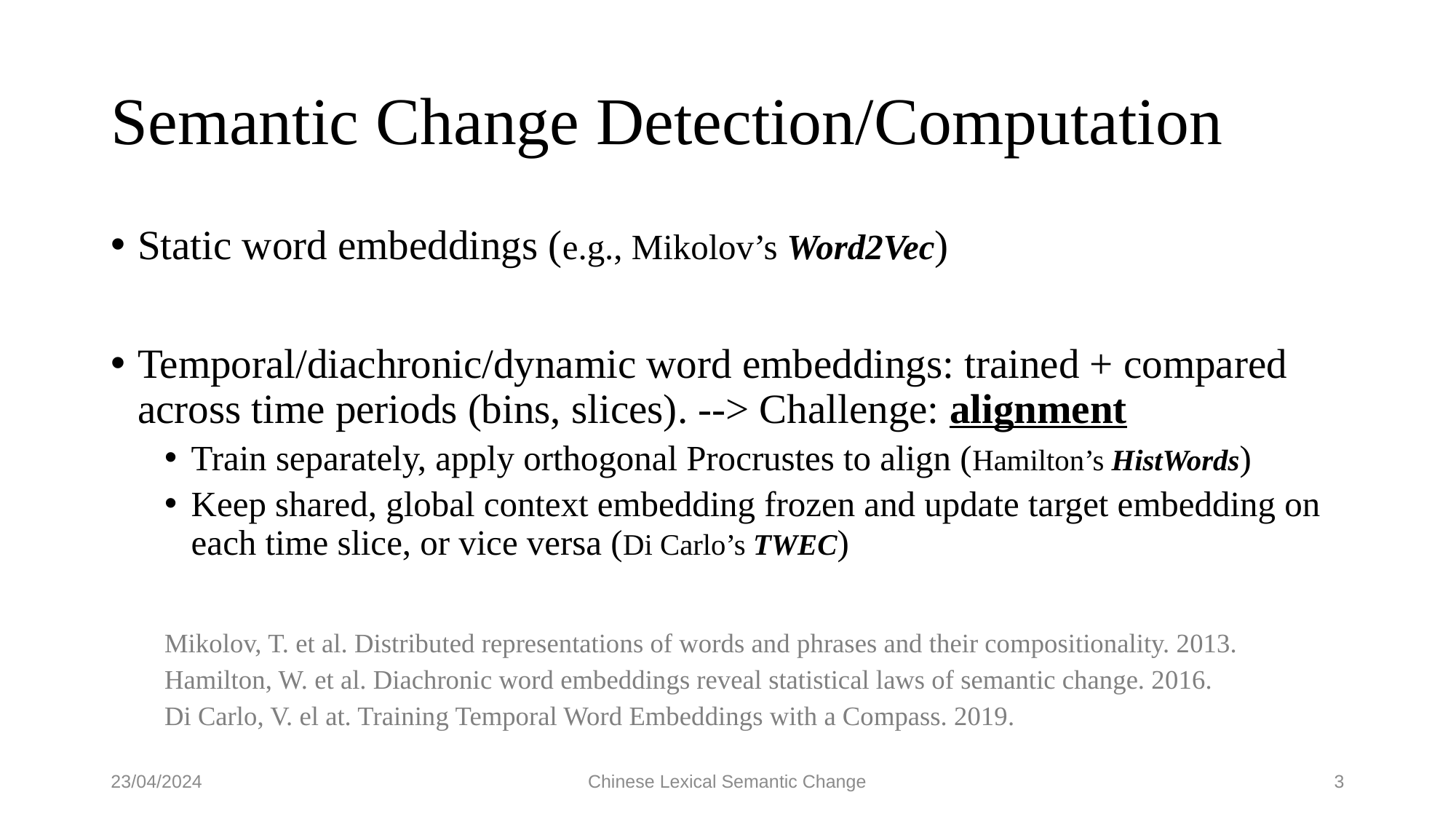

# Semantic Change Detection/Computation
Static word embeddings (e.g., Mikolov’s Word2Vec)

Temporal/diachronic/dynamic word embeddings: trained + compared across time periods (bins, slices). --> Challenge: alignment
Train separately, apply orthogonal Procrustes to align (Hamilton’s HistWords)
Keep shared, global context embedding frozen and update target embedding on each time slice, or vice versa (Di Carlo’s TWEC)

Mikolov, T. et al. Distributed representations of words and phrases and their compositionality. 2013.
Hamilton, W. et al. Diachronic word embeddings reveal statistical laws of semantic change. 2016.
Di Carlo, V. el at. Training Temporal Word Embeddings with a Compass. 2019.
23/04/2024
Chinese Lexical Semantic Change
3